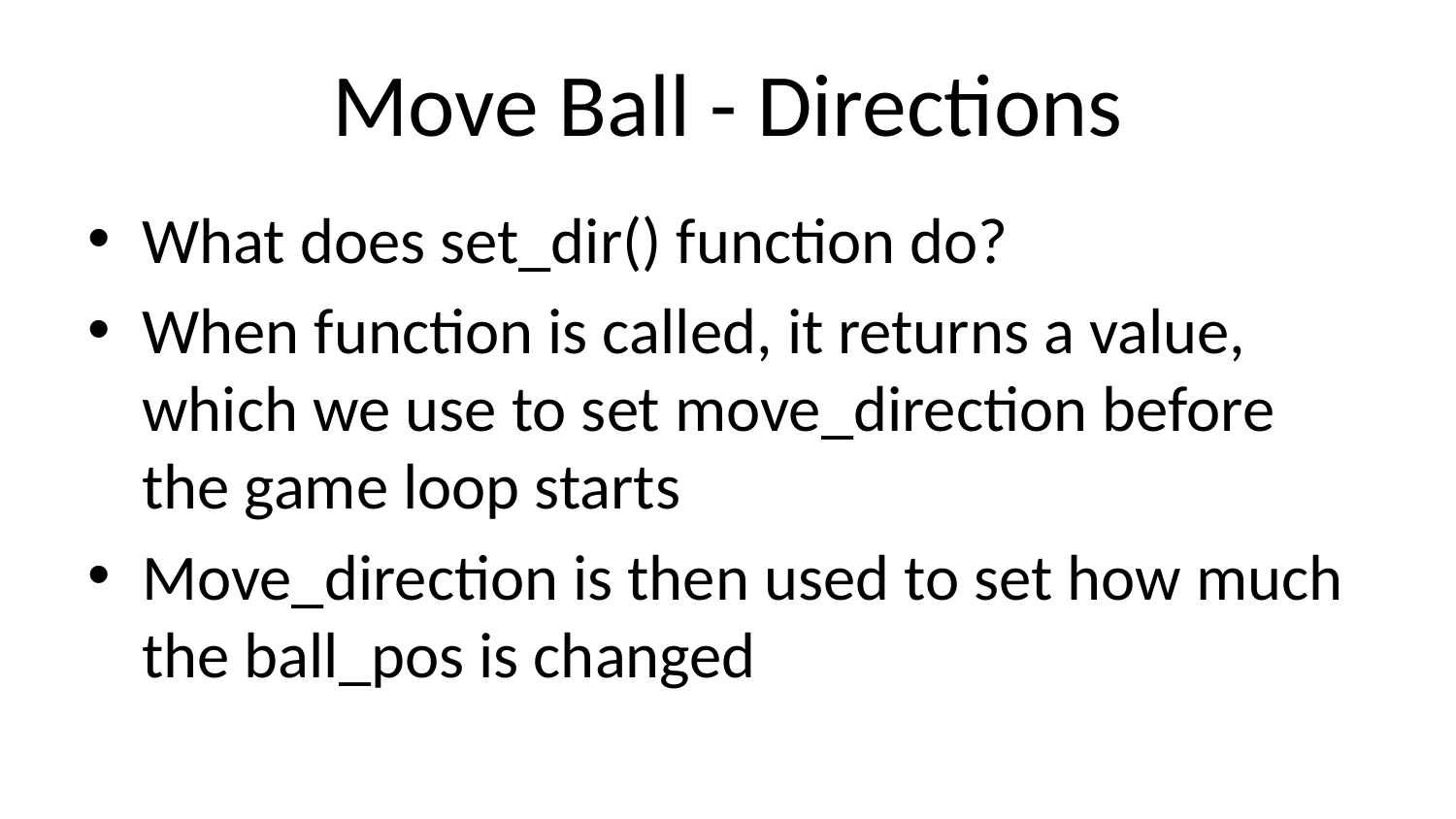

# Move Ball - Directions
What does set_dir() function do?
When function is called, it returns a value, which we use to set move_direction before the game loop starts
Move_direction is then used to set how much the ball_pos is changed